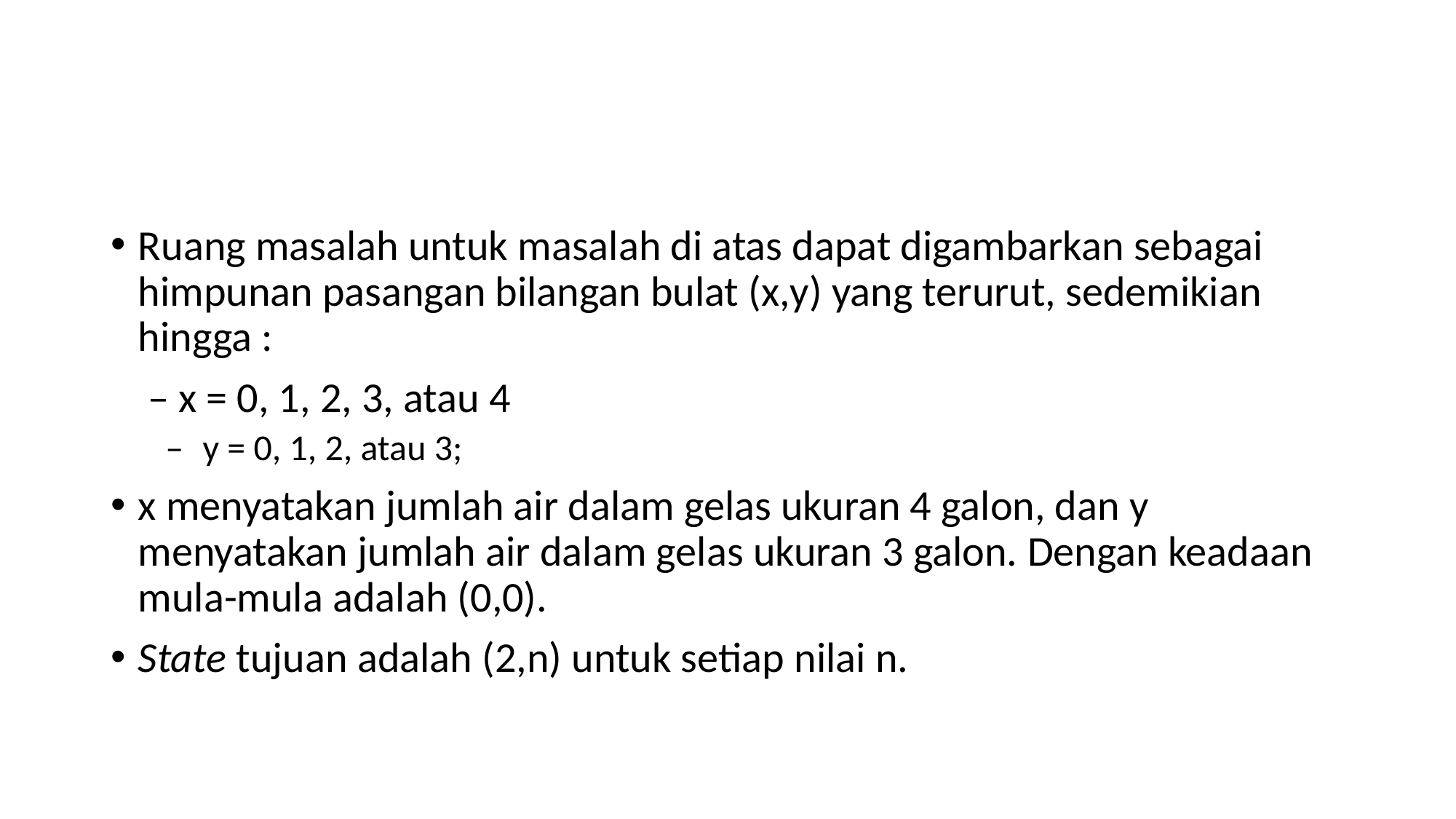

#
Ruang masalah untuk masalah di atas dapat digambarkan sebagai himpunan pasangan bilangan bulat (x,y) yang terurut, sedemikian hingga :
	 –    x = 0, 1, 2, 3, atau 4
–        y = 0, 1, 2, atau 3;
x menyatakan jumlah air dalam gelas ukuran 4 galon, dan y menyatakan jumlah air dalam gelas ukuran 3 galon. Dengan keadaan mula-mula adalah (0,0).
State tujuan adalah (2,n) untuk setiap nilai n.